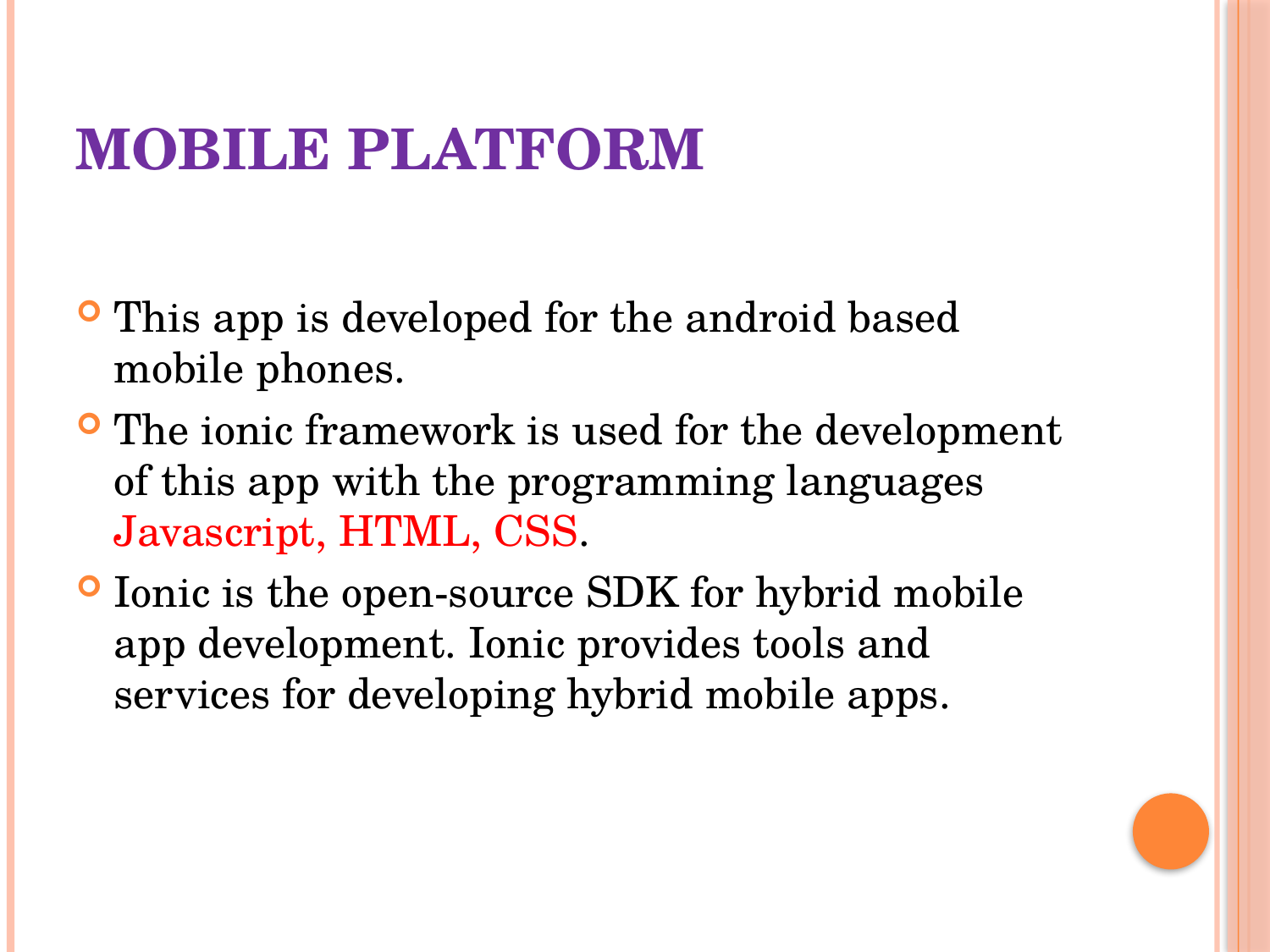

# Mobile platform

This app is developed for the android based mobile phones.
The ionic framework is used for the development of this app with the programming languages Javascript, HTML, CSS.
Ionic is the open-source SDK for hybrid mobile app development. Ionic provides tools and services for developing hybrid mobile apps.